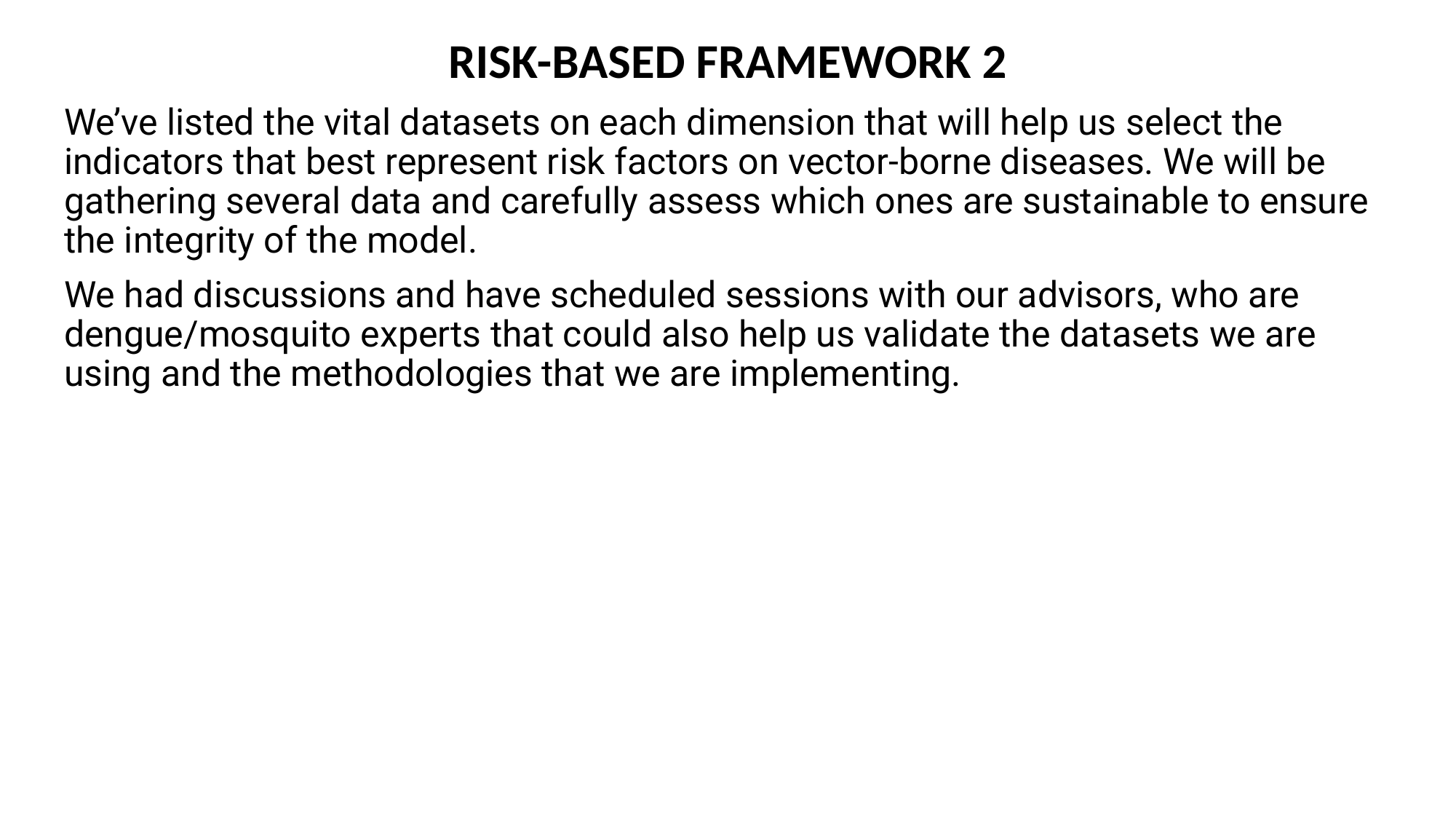

RISK-BASED FRAMEWORK 2
We’ve listed the vital datasets on each dimension that will help us select the indicators that best represent risk factors on vector-borne diseases. We will be gathering several data and carefully assess which ones are sustainable to ensure the integrity of the model.
We had discussions and have scheduled sessions with our advisors, who are dengue/mosquito experts that could also help us validate the datasets we are using and the methodologies that we are implementing.